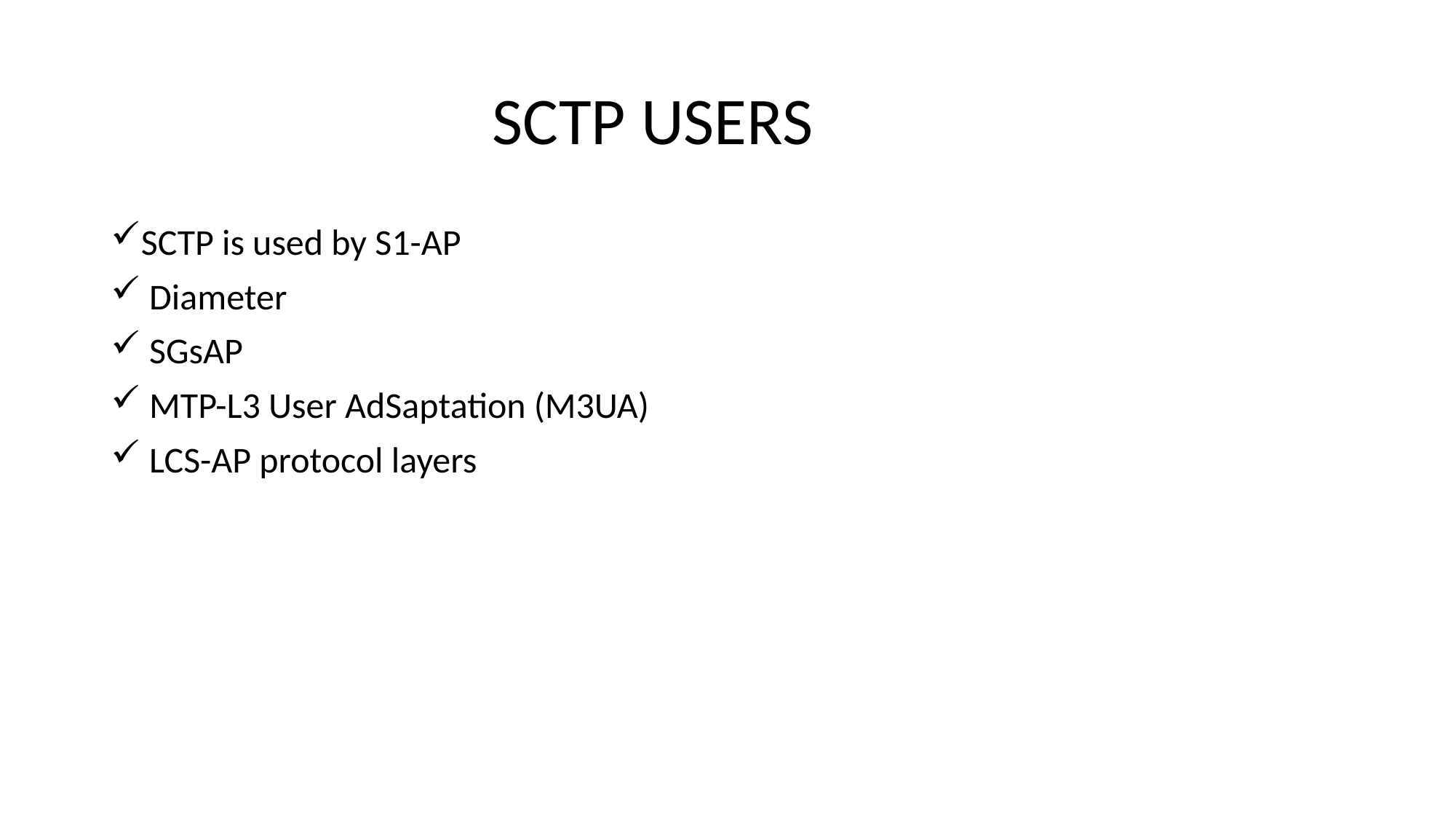

# SCTP USERS
SCTP is used by S1-AP
 Diameter
 SGsAP
 MTP-L3 User AdSaptation (M3UA)
 LCS-AP protocol layers